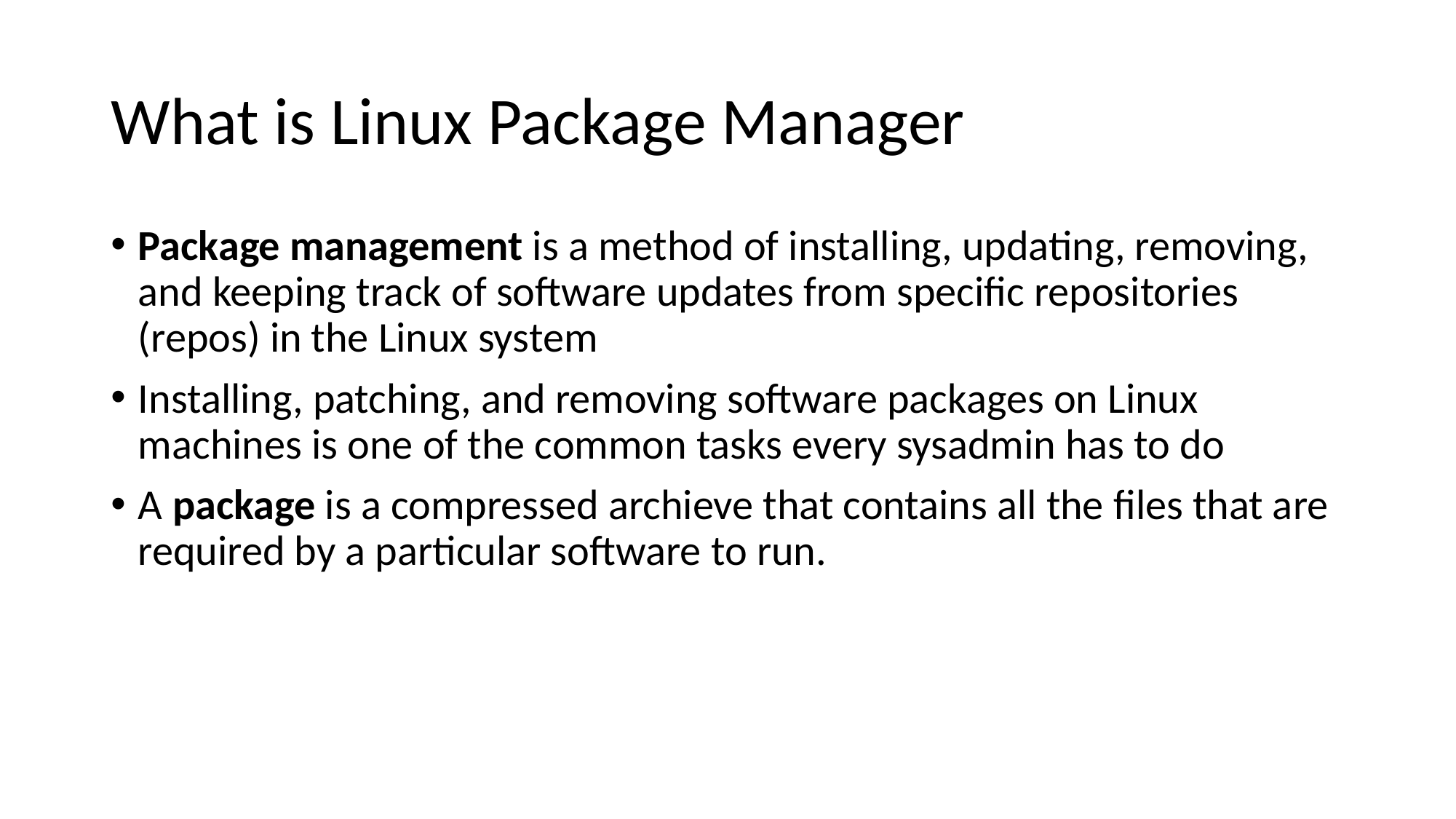

# What is Linux Package Manager
Package management is a method of installing, updating, removing, and keeping track of software updates from specific repositories (repos) in the Linux system
Installing, patching, and removing software packages on Linux machines is one of the common tasks every sysadmin has to do
A package is a compressed archieve that contains all the files that are required by a particular software to run.